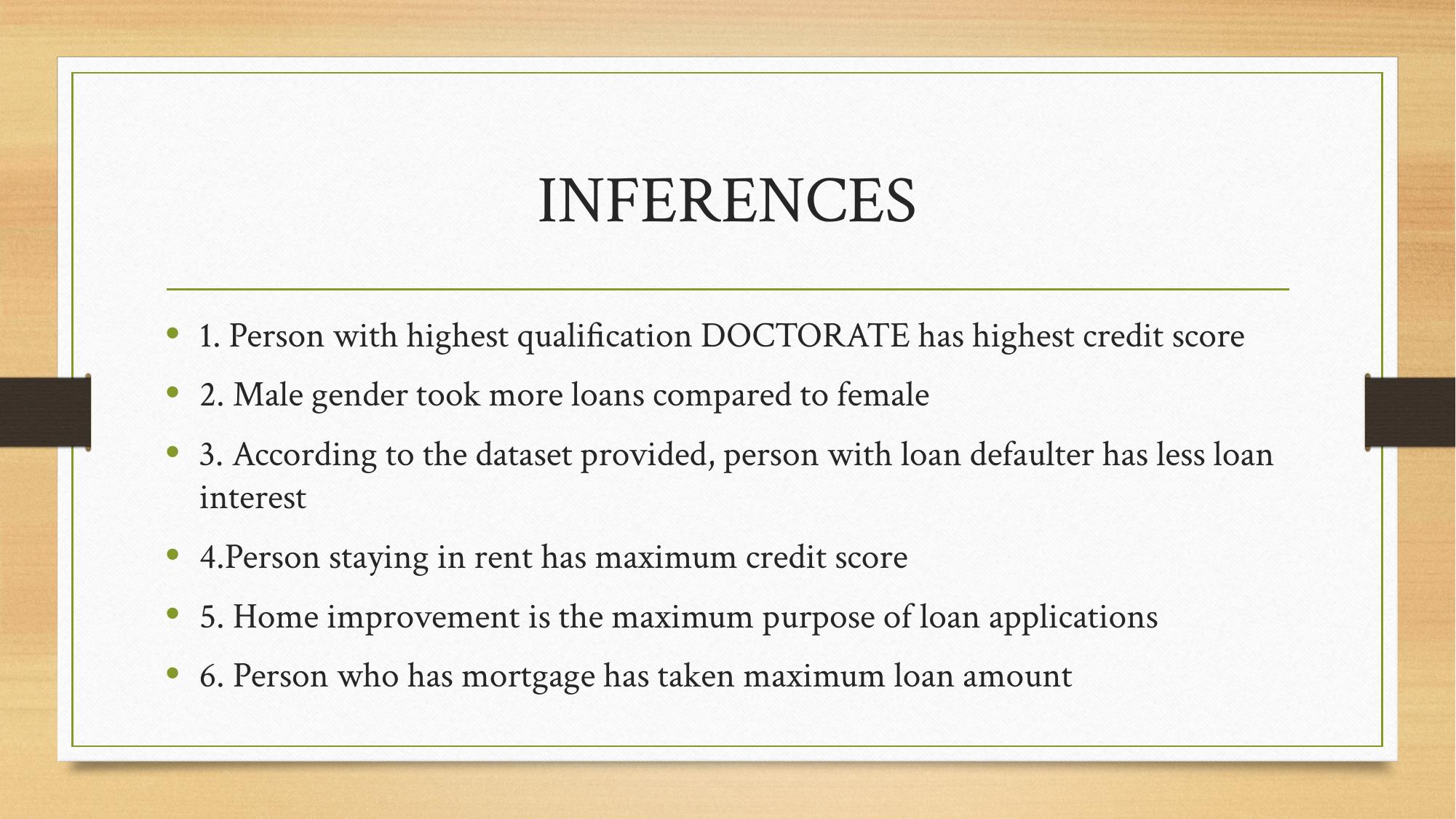

# INFERENCES
1. Person with highest qualification DOCTORATE has highest credit score
2. Male gender took more loans compared to female
3. According to the dataset provided, person with loan defaulter has less loan interest
4.Person staying in rent has maximum credit score
5. Home improvement is the maximum purpose of loan applications
6. Person who has mortgage has taken maximum loan amount